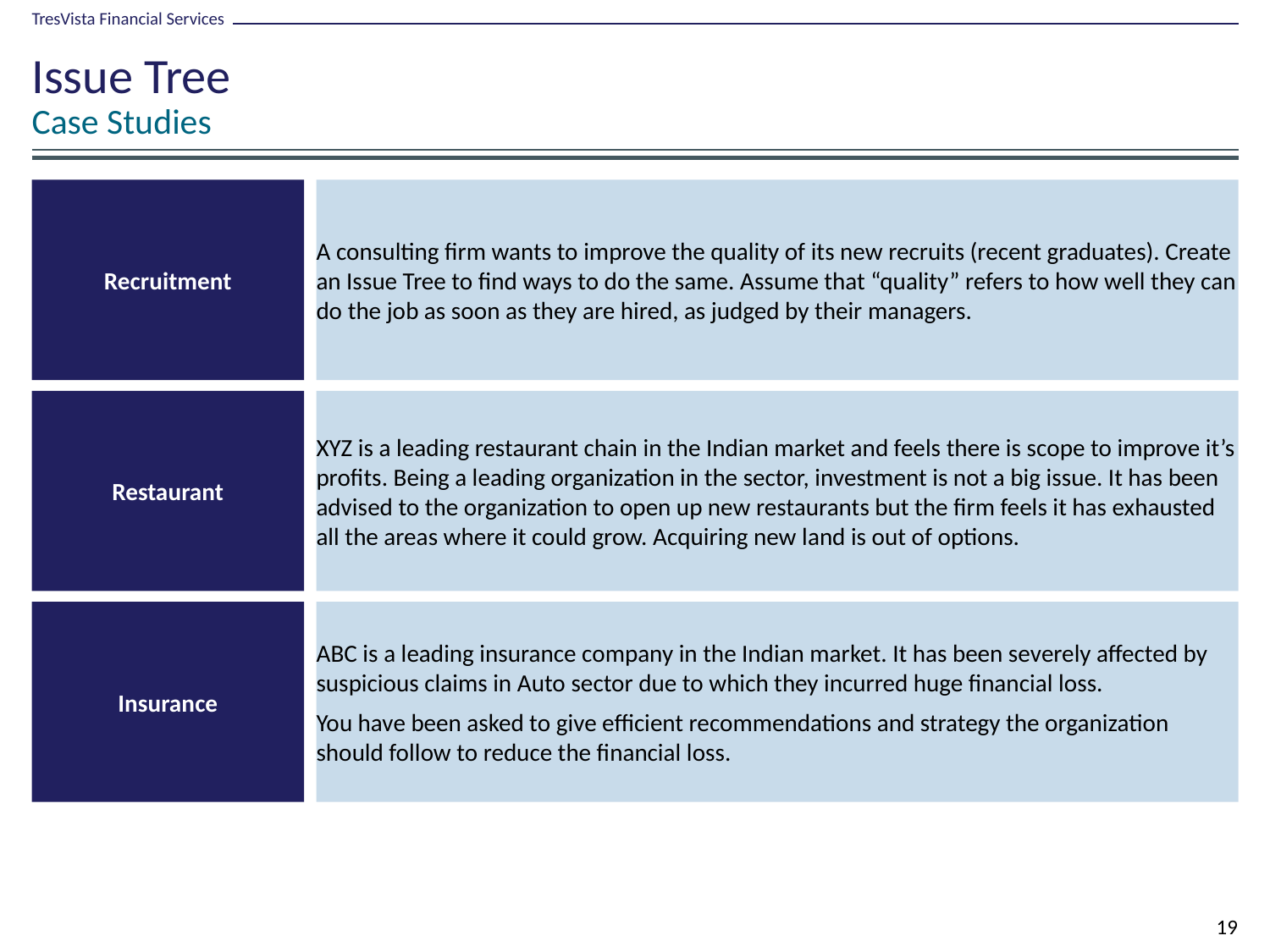

# Issue Tree
Case Studies
Recruitment
A consulting firm wants to improve the quality of its new recruits (recent graduates). Create an Issue Tree to find ways to do the same. Assume that “quality” refers to how well they can do the job as soon as they are hired, as judged by their managers.
Restaurant
XYZ is a leading restaurant chain in the Indian market and feels there is scope to improve it’s profits. Being a leading organization in the sector, investment is not a big issue. It has been advised to the organization to open up new restaurants but the firm feels it has exhausted all the areas where it could grow. Acquiring new land is out of options.
Insurance
ABC is a leading insurance company in the Indian market. It has been severely affected by suspicious claims in Auto sector due to which they incurred huge financial loss.
You have been asked to give efficient recommendations and strategy the organization should follow to reduce the financial loss.
19